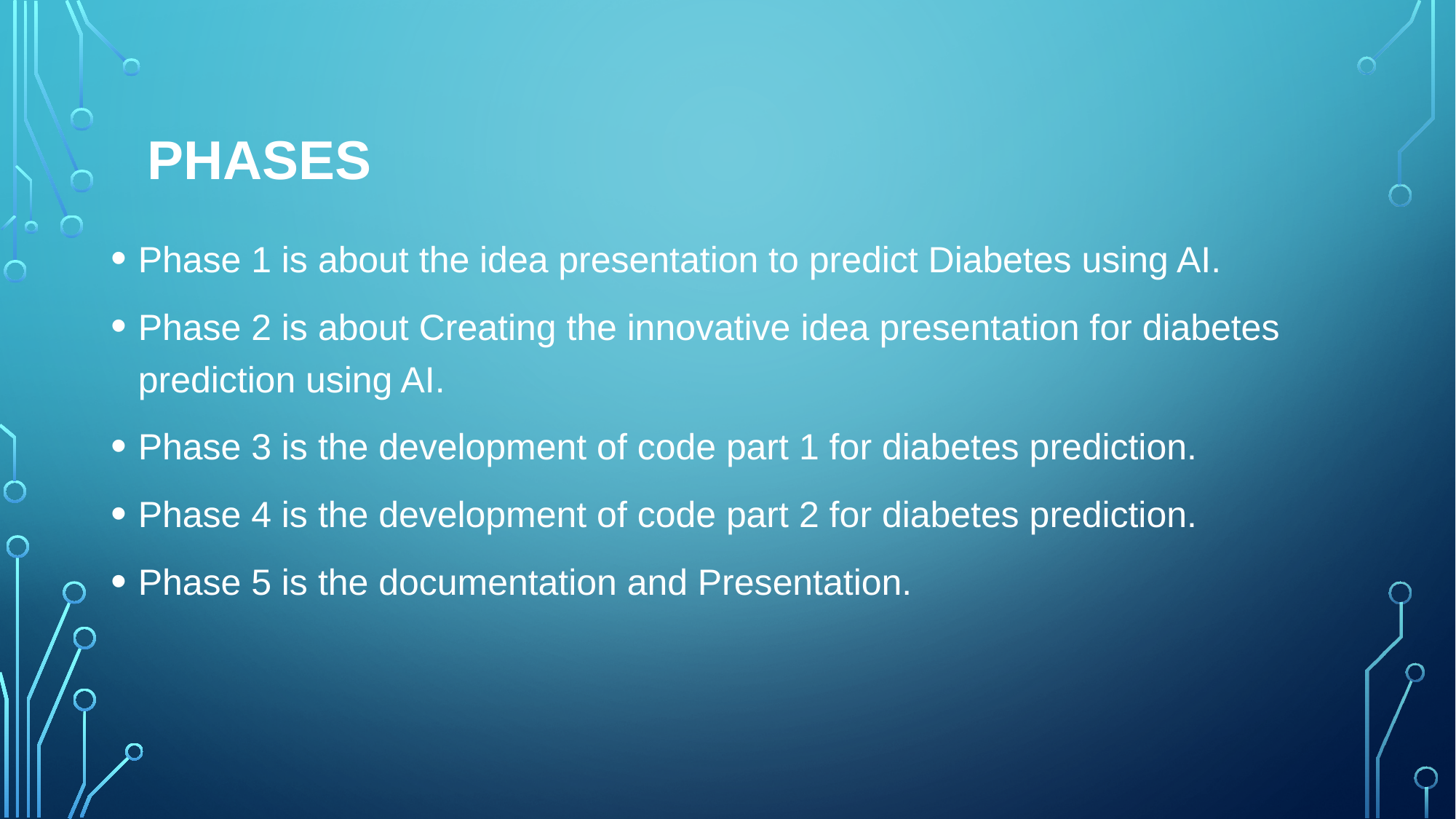

# Phases
Phase 1 is about the idea presentation to predict Diabetes using AI.
Phase 2 is about Creating the innovative idea presentation for diabetes prediction using AI.
Phase 3 is the development of code part 1 for diabetes prediction.
Phase 4 is the development of code part 2 for diabetes prediction.
Phase 5 is the documentation and Presentation.